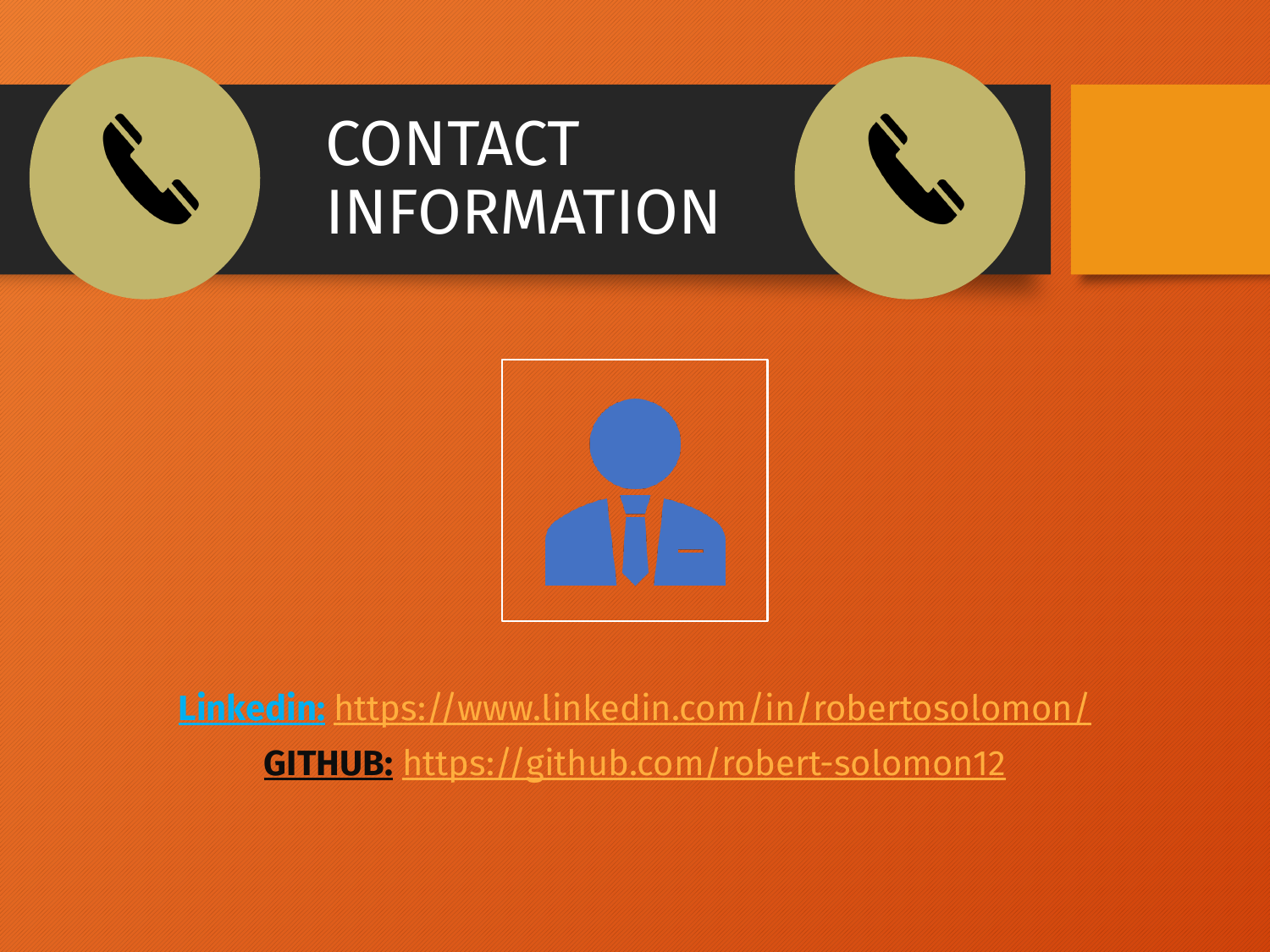

# Contact Information
Linkedin: https://www.linkedin.com/in/robertosolomon/
GITHUB: https://github.com/robert-solomon12